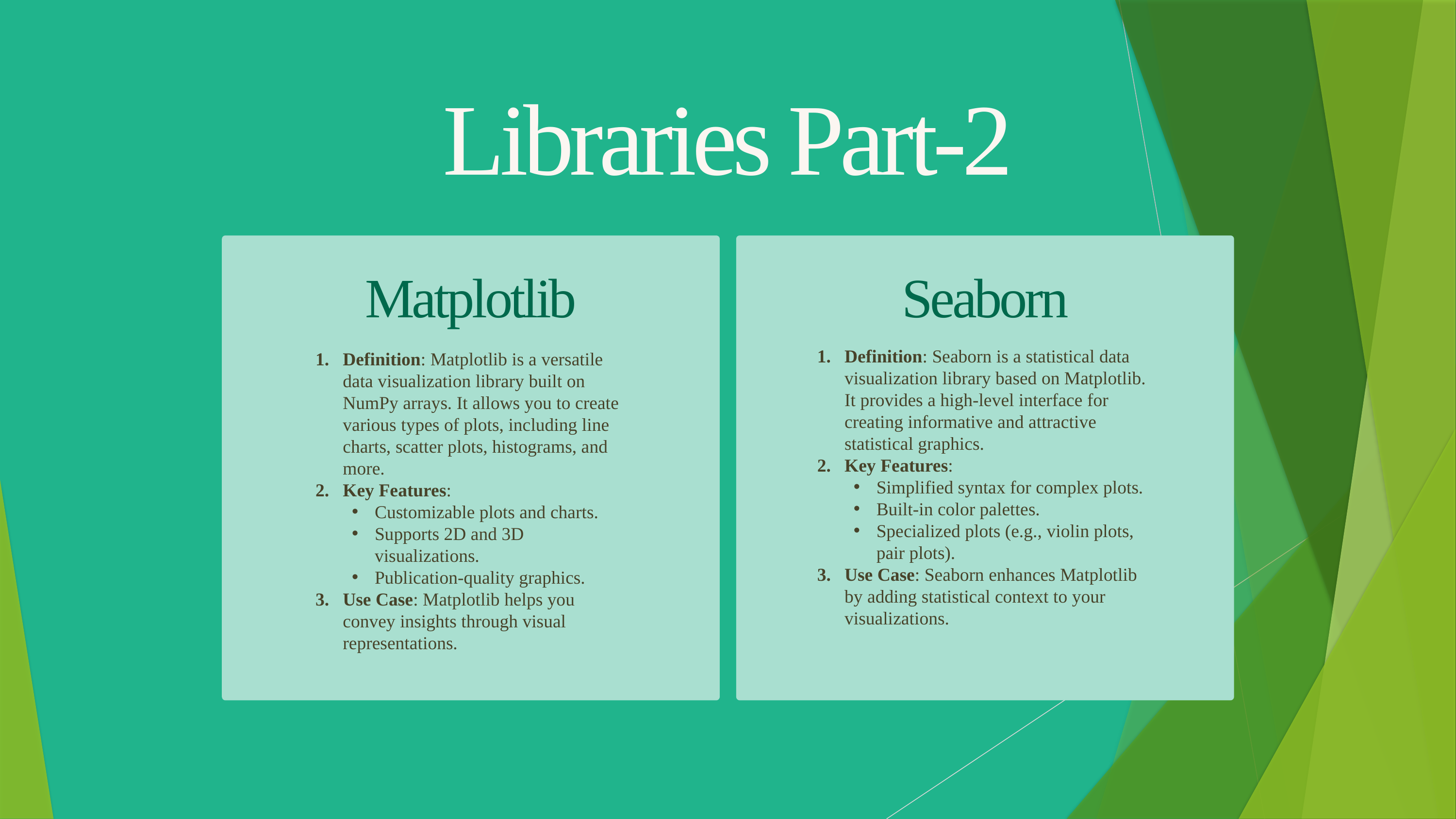

Libraries Part-2

Matplotlib
Seaborn
Definition: Seaborn is a statistical data visualization library based on Matplotlib. It provides a high-level interface for creating informative and attractive statistical graphics.
Key Features:
Simplified syntax for complex plots.
Built-in color palettes.
Specialized plots (e.g., violin plots, pair plots).
Use Case: Seaborn enhances Matplotlib by adding statistical context to your visualizations.
Definition: Matplotlib is a versatile data visualization library built on NumPy arrays. It allows you to create various types of plots, including line charts, scatter plots, histograms, and more.
Key Features:
Customizable plots and charts.
Supports 2D and 3D visualizations.
Publication-quality graphics.
Use Case: Matplotlib helps you convey insights through visual representations.